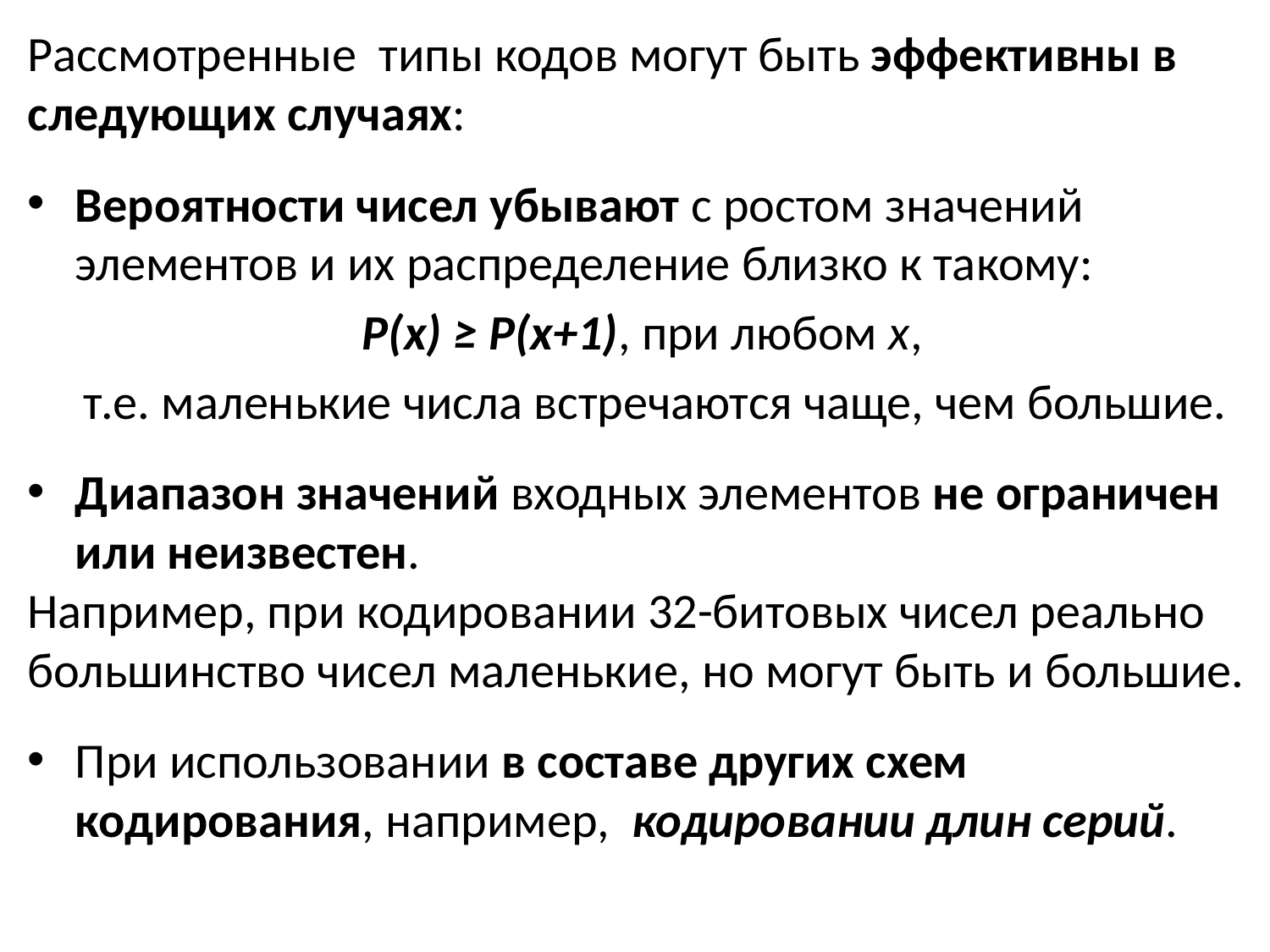

Рассмотренные  типы кодов могут быть эффективны в следующих случаях:
Вероятности чисел убывают с ростом значений элементов и их распределение близко к такому:
 P(x) ≥ P(x+1), при любом x,
     т.е. маленькие числа встречаются чаще, чем большие.
Диапазон значений входных элементов не ограничен или неизвестен.
Например, при кодировании 32-битовых чисел реально большинство чисел маленькие, но могут быть и большие.
При использовании в составе других схем кодирования, например,  кодировании длин серий.